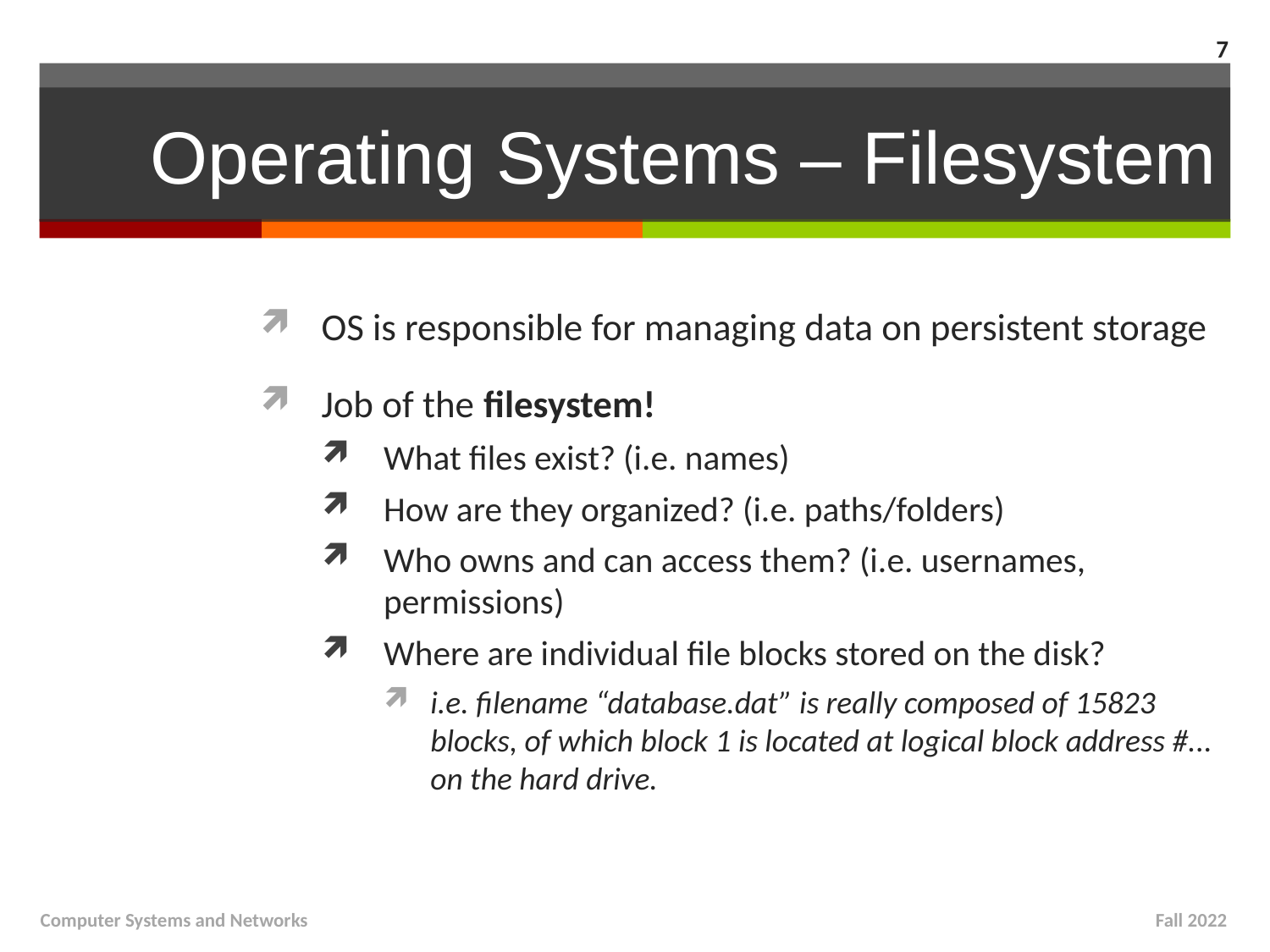

7
# Operating Systems – Filesystem
OS is responsible for managing data on persistent storage
Job of the filesystem!
What files exist? (i.e. names)
How are they organized? (i.e. paths/folders)
Who owns and can access them? (i.e. usernames, permissions)
Where are individual file blocks stored on the disk?
i.e. filename “database.dat” is really composed of 15823 blocks, of which block 1 is located at logical block address #... on the hard drive.
Computer Systems and Networks
Fall 2022